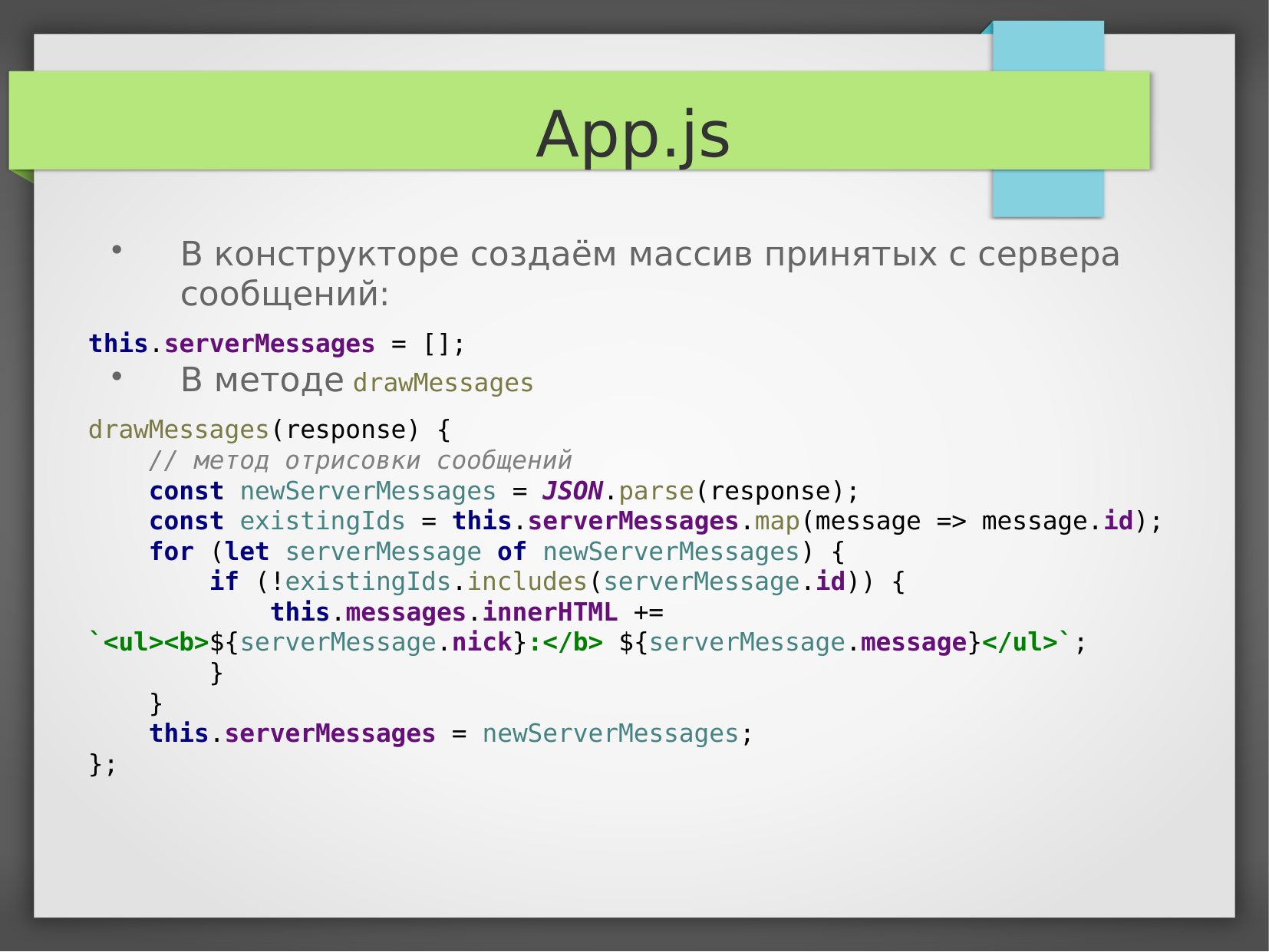

App.js
В конструкторе создаём массив принятых с сервера сообщений:
this.serverMessages = [];
В методе drawMessages
drawMessages(response) {
    // метод отрисовки сообщений
    const newServerMessages = JSON.parse(response);
    const existingIds = this.serverMessages.map(message => message.id);
    for (let serverMessage of newServerMessages) {
        if (!existingIds.includes(serverMessage.id)) {
            this.messages.innerHTML += `<ul><b>${serverMessage.nick}:</b> ${serverMessage.message}</ul>`;
        }
    }
    this.serverMessages = newServerMessages;
};